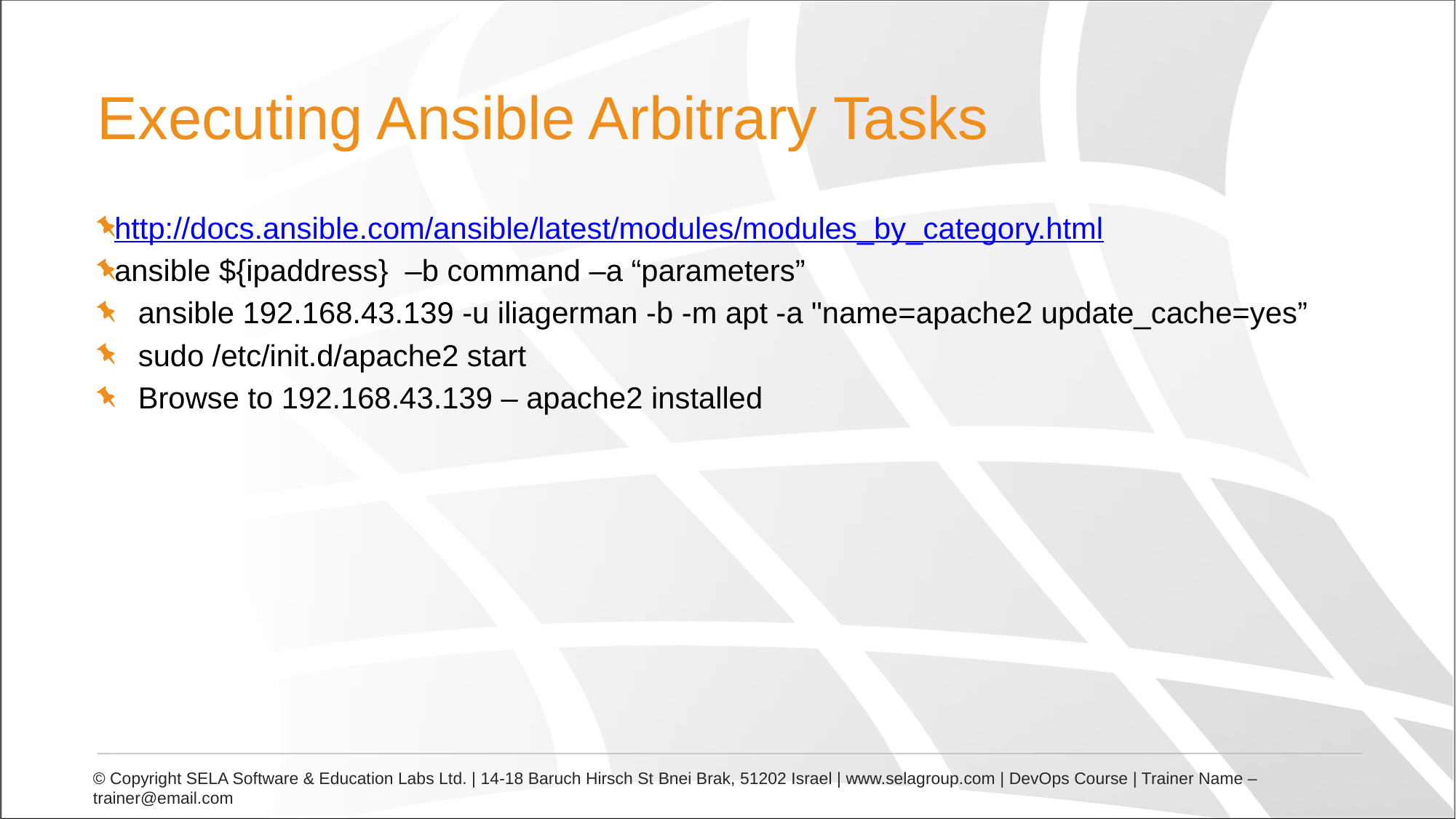

# Executing Ansible Arbitrary Tasks
http://docs.ansible.com/ansible/latest/modules/modules_by_category.html
ansible ${ipaddress}  –b command –a “parameters”
ansible 192.168.43.139 -u iliagerman -b -m apt -a "name=apache2 update_cache=yes”
sudo /etc/init.d/apache2 start
Browse to 192.168.43.139 – apache2 installed

© Copyright SELA Software & Education Labs Ltd. | 14-18 Baruch Hirsch St Bnei Brak, 51202 Israel | www.selagroup.com | DevOps Course | Trainer Name – trainer@email.com